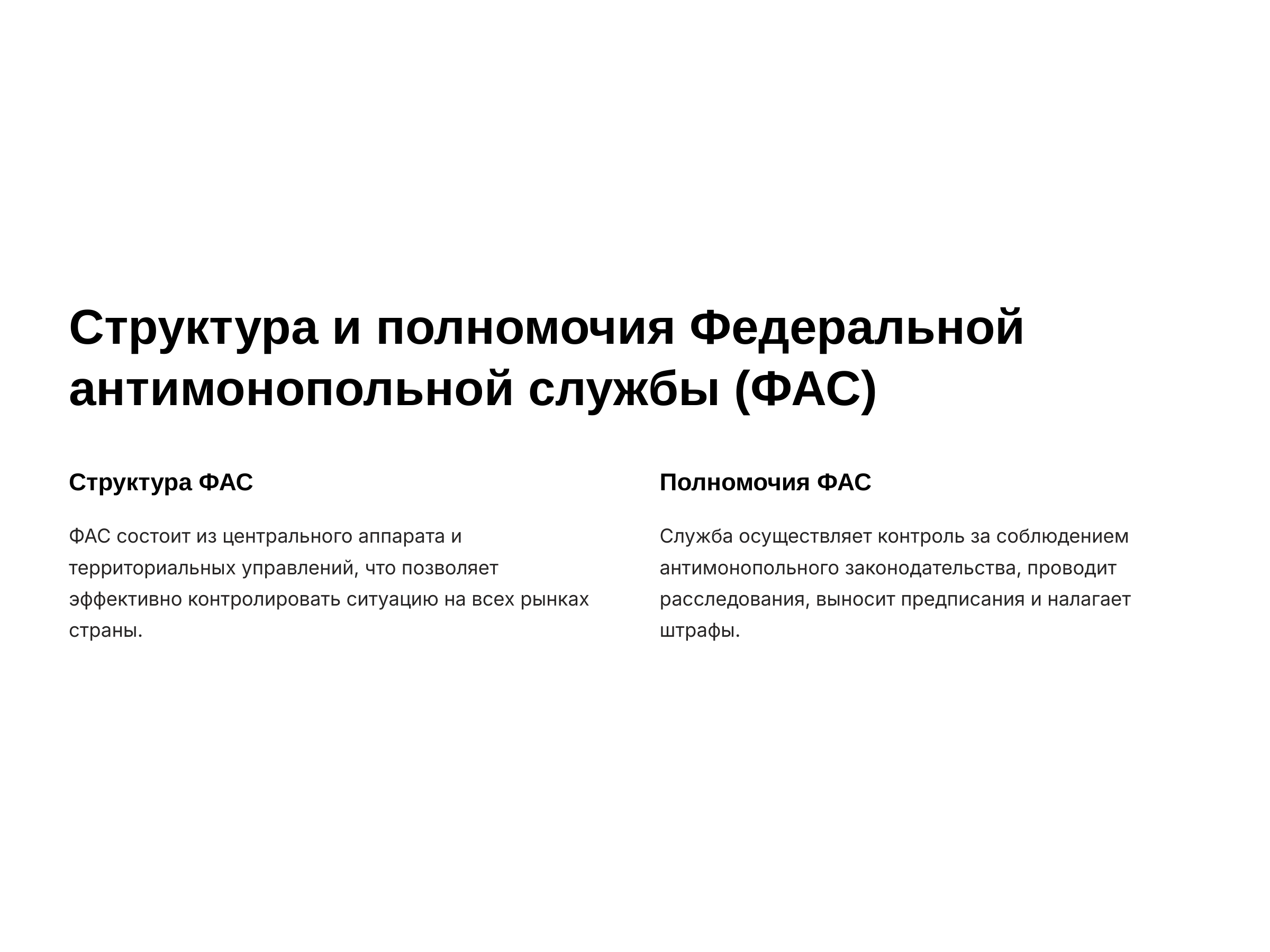

Структура и полномочия Федеральной антимонопольной службы (ФАС)
Структура ФАС
Полномочия ФАС
ФАС состоит из центрального аппарата и территориальных управлений, что позволяет эффективно контролировать ситуацию на всех рынках страны.
Служба осуществляет контроль за соблюдением антимонопольного законодательства, проводит расследования, выносит предписания и налагает штрафы.